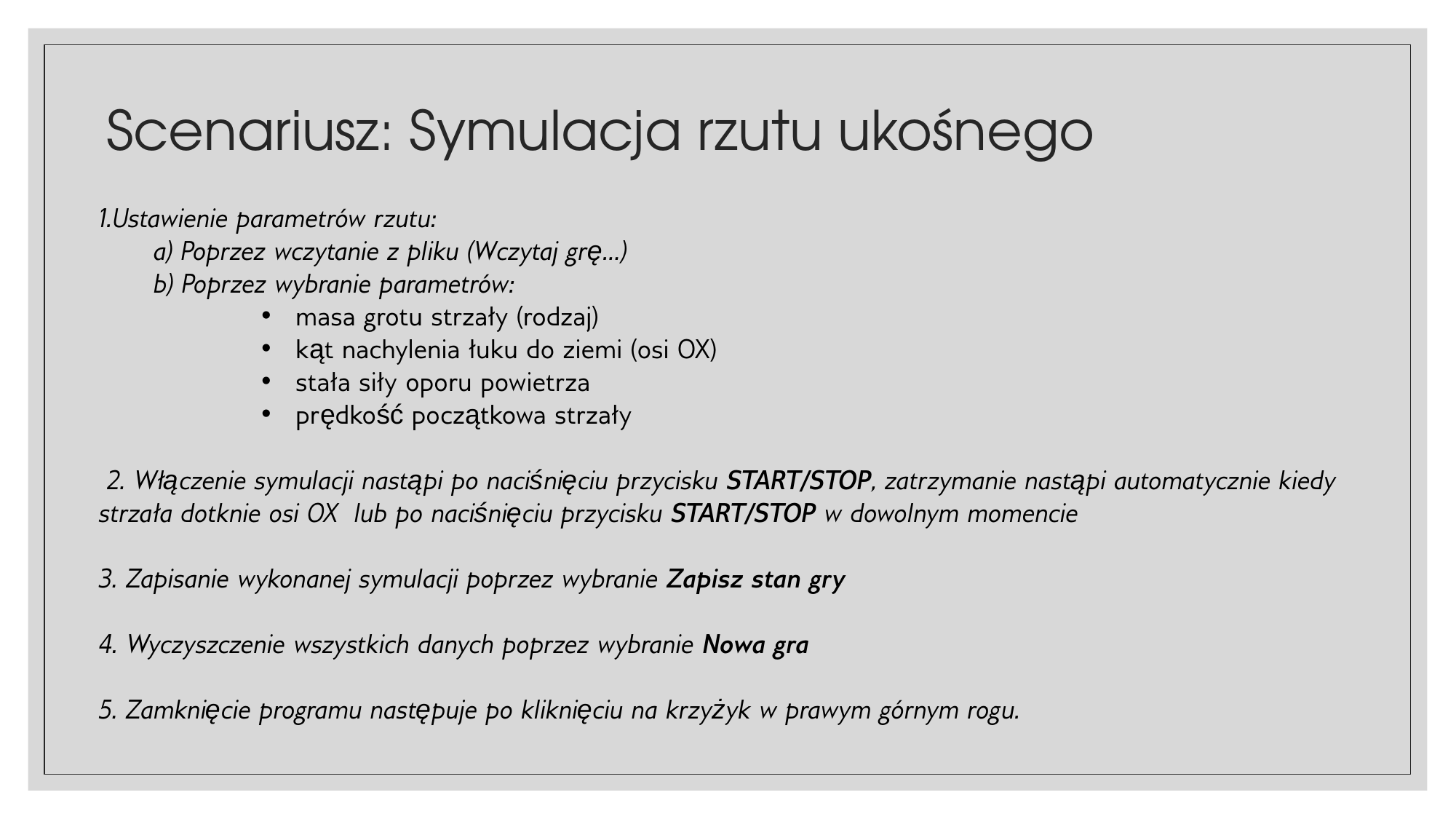

# Scenariusz: Symulacja rzutu ukośnego
1.Ustawienie parametrów rzutu:
a) Poprzez wczytanie z pliku (Wczytaj grę…)
b) Poprzez wybranie parametrów:
masa grotu strzały (rodzaj)
kąt nachylenia łuku do ziemi (osi OX)
stała siły oporu powietrza
prędkość początkowa strzały

 2. Włączenie symulacji nastąpi po naciśnięciu przycisku START/STOP, zatrzymanie nastąpi automatycznie kiedy strzała dotknie osi OX  lub po naciśnięciu przycisku START/STOP w dowolnym momencie

3. Zapisanie wykonanej symulacji poprzez wybranie Zapisz stan gry

4. Wyczyszczenie wszystkich danych poprzez wybranie Nowa gra

5. Zamknięcie programu następuje po kliknięciu na krzyżyk w prawym górnym rogu.